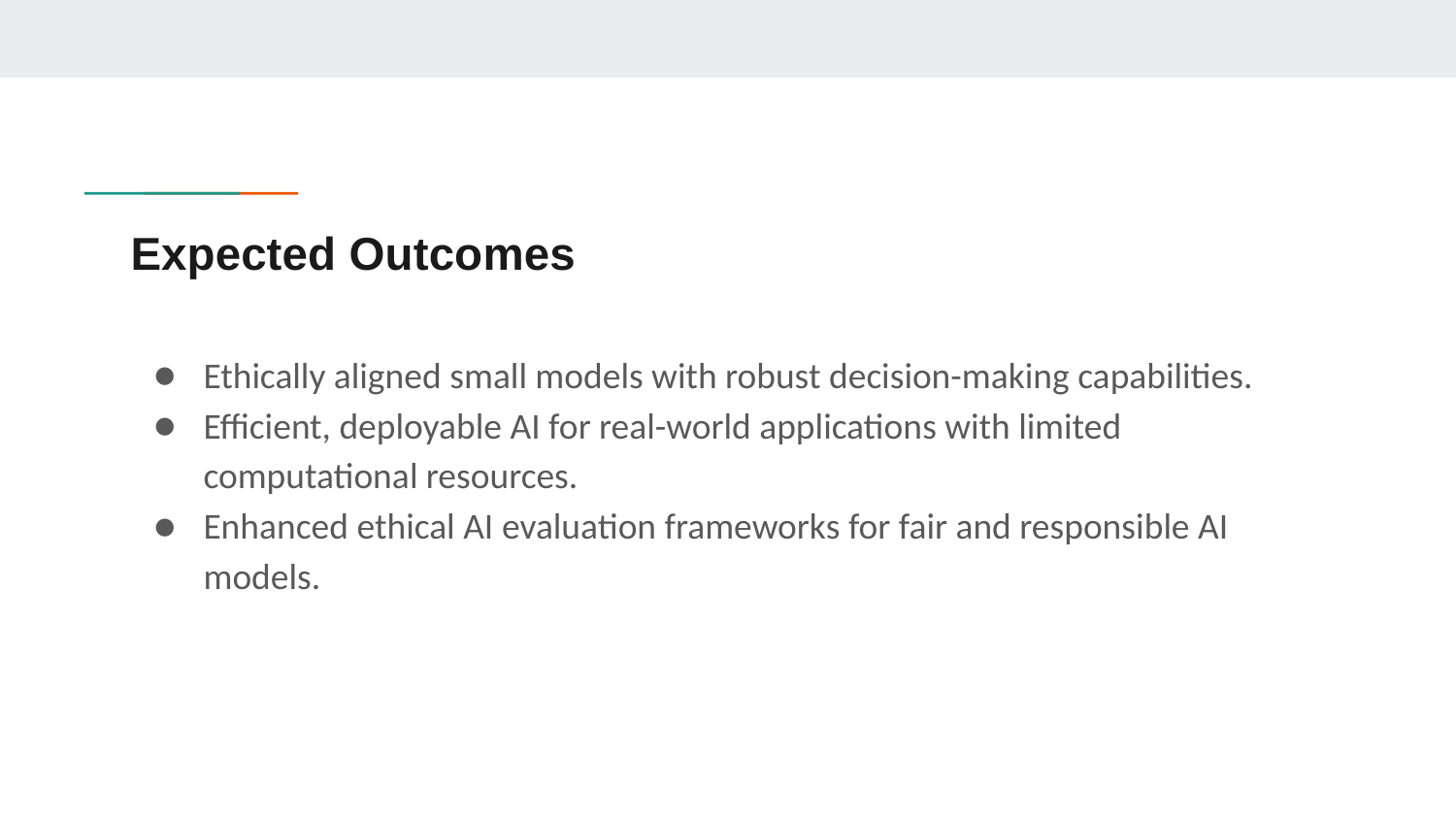

# Expected Outcomes
Ethically aligned small models with robust decision-making capabilities.
Efficient, deployable AI for real-world applications with limited computational resources.
Enhanced ethical AI evaluation frameworks for fair and responsible AI models.